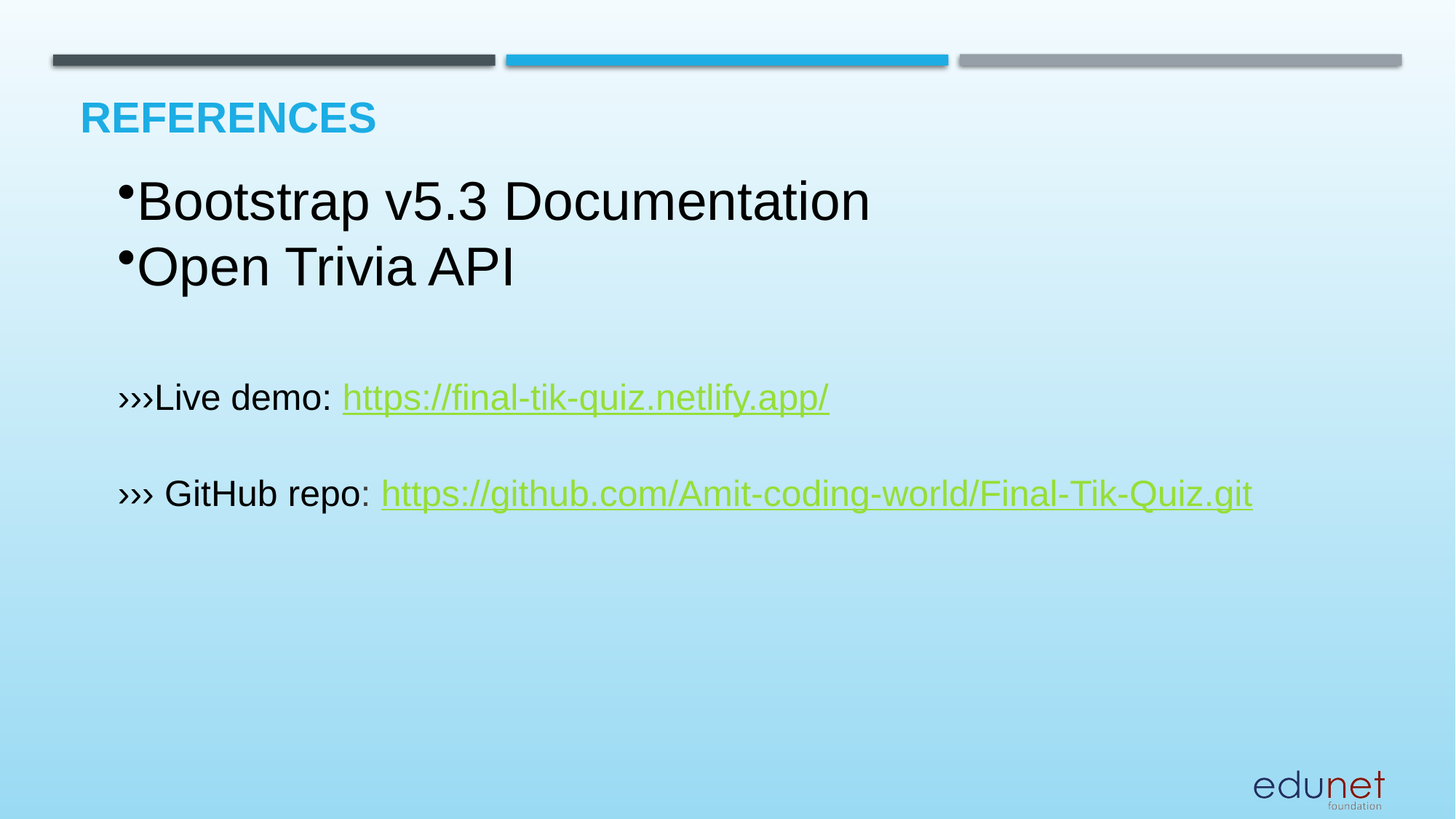

# References
Bootstrap v5.3 Documentation
Open Trivia API

›››Live demo: https://final-tik-quiz.netlify.app/

››› GitHub repo: https://github.com/Amit-coding-world/Final-Tik-Quiz.git